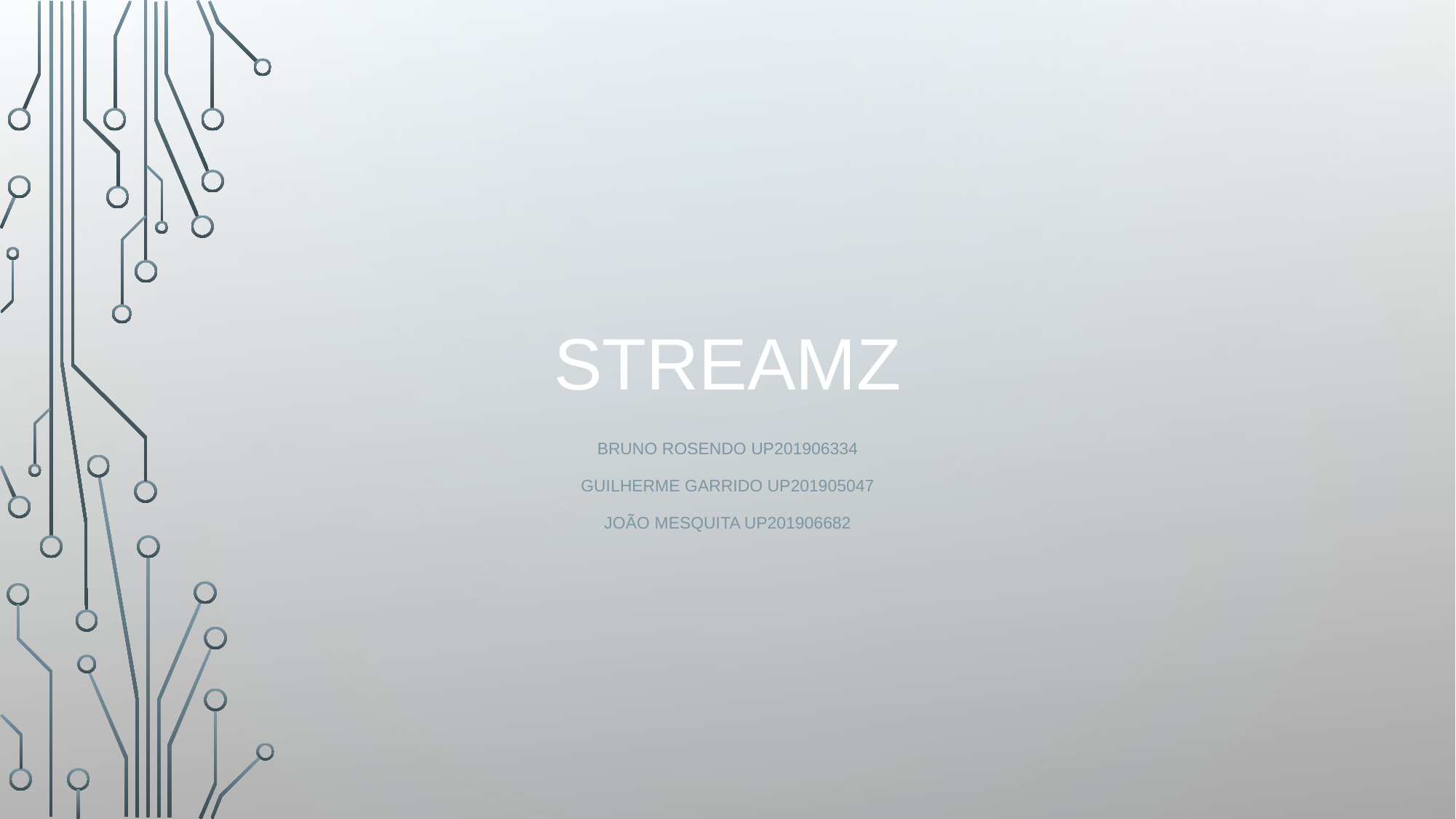

# StreamZ
Bruno Rosendo up201906334
Guilherme Garrido up201905047
João Mesquita up201906682